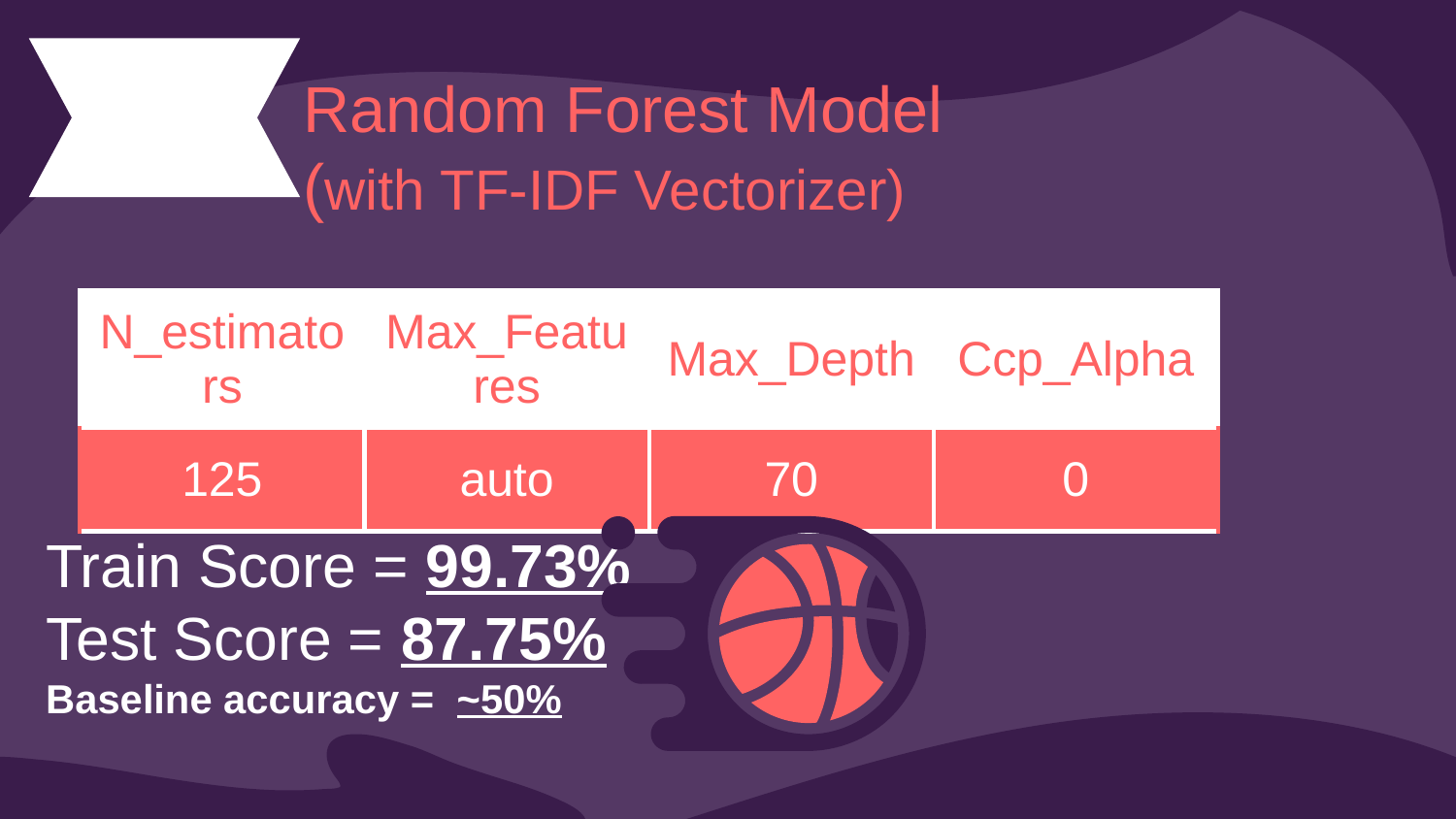

# Random Forest Model (with TF-IDF Vectorizer)

| N\_estimators | Max\_Features | Max\_Depth | Ccp\_Alpha |
| --- | --- | --- | --- |
| 125 | auto | 70 | 0 |
Train Score = 99.73%
Test Score = 87.75%
Baseline accuracy =  ~50%